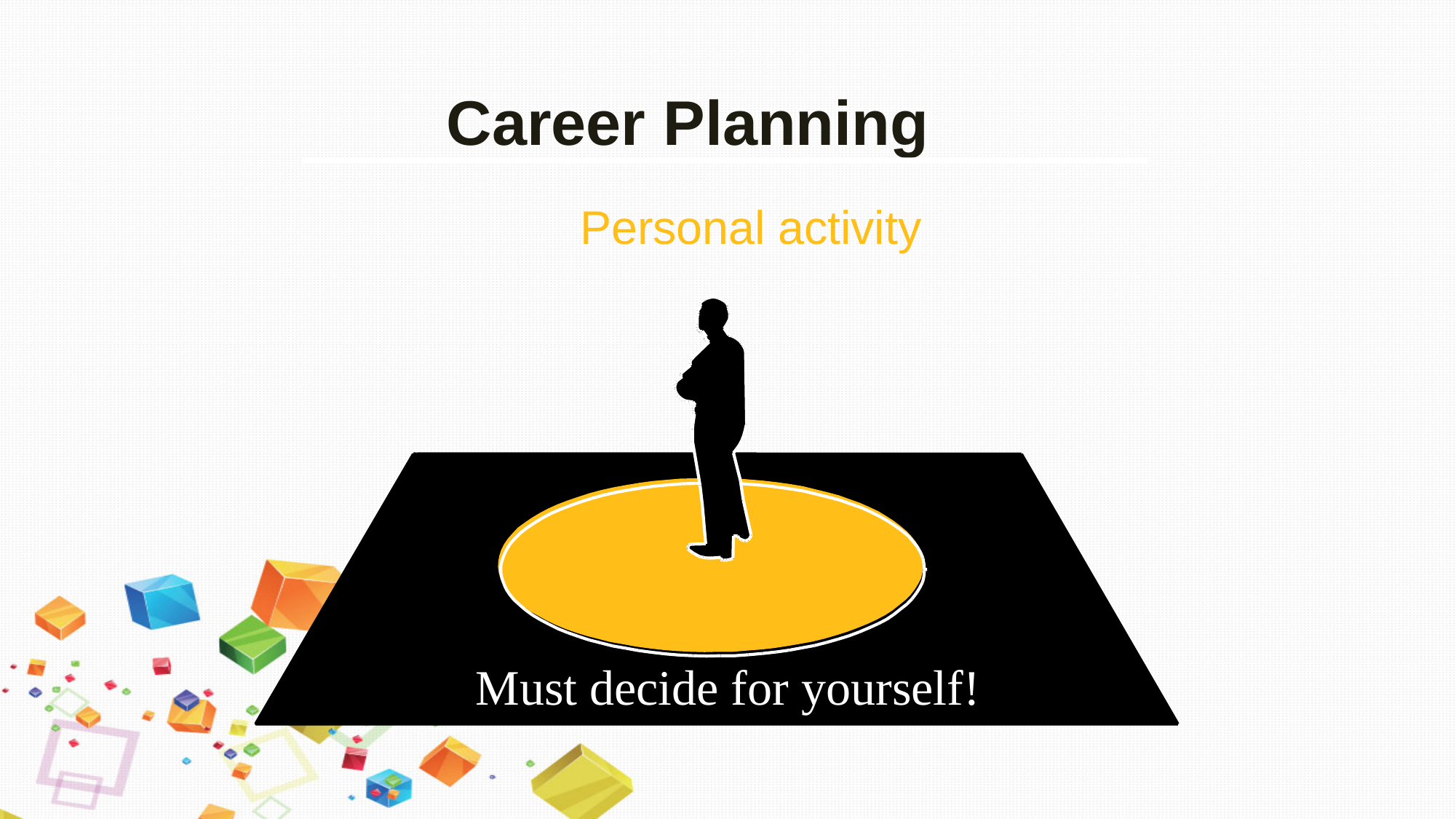

# Career Planning

Personal activity

Must decide for yourself!